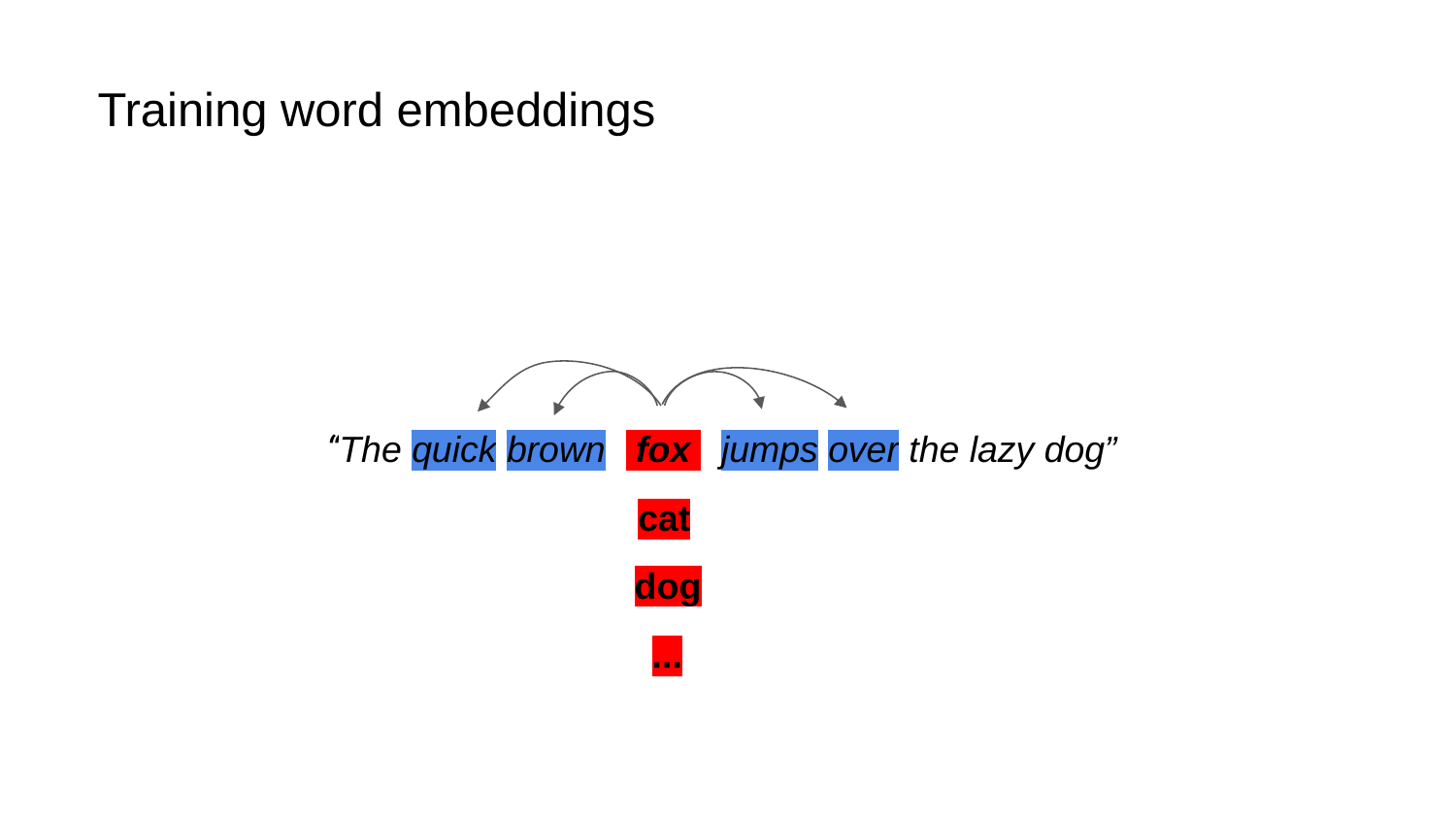

# Training word embeddings

“The quick brown   fox   jumps over the lazy dog”
cat
dog
...